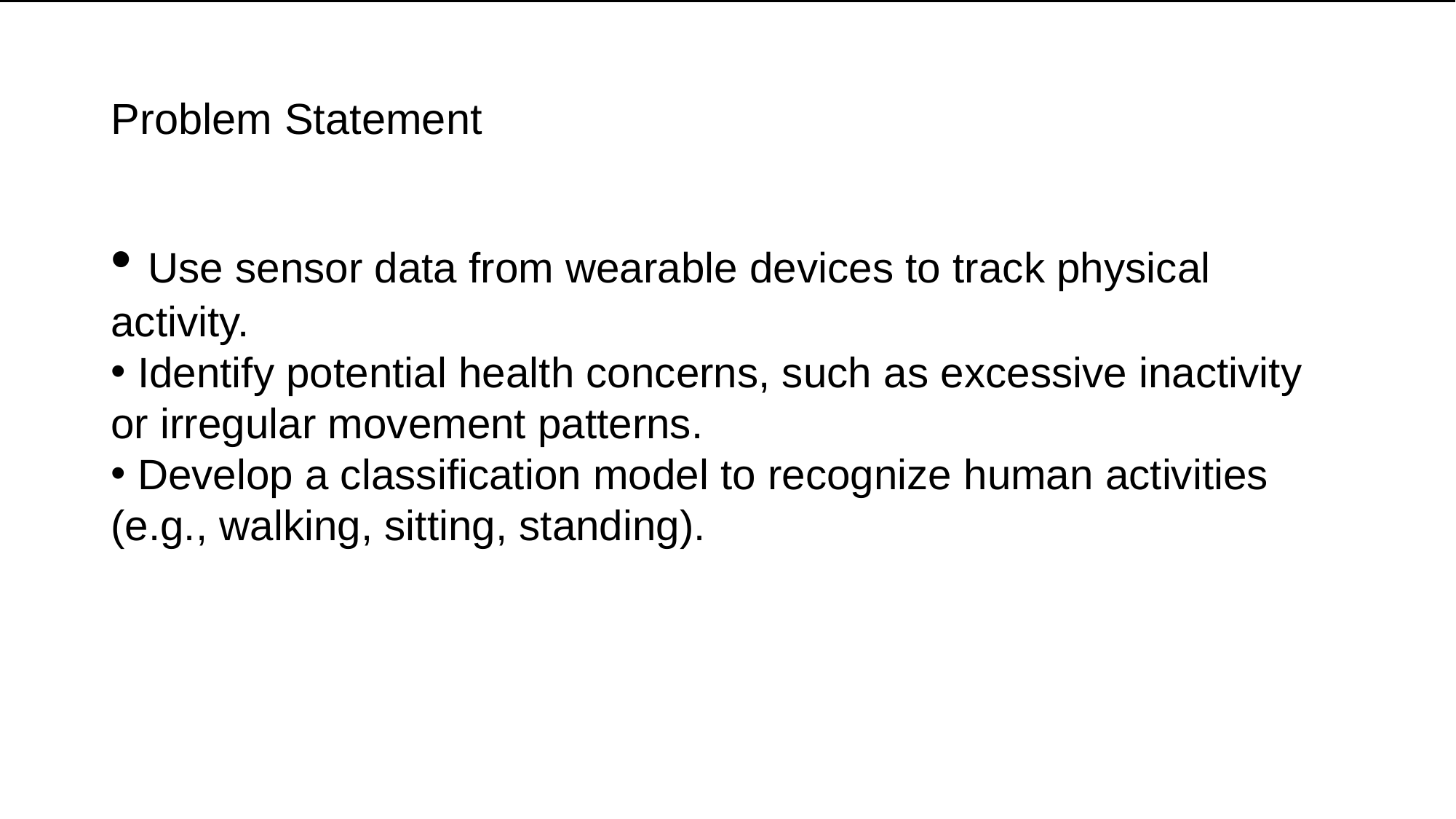

# Problem Statement

 Use sensor data from wearable devices to track physical activity.
 Identify potential health concerns, such as excessive inactivity or irregular movement patterns.
 Develop a classification model to recognize human activities (e.g., walking, sitting, standing).